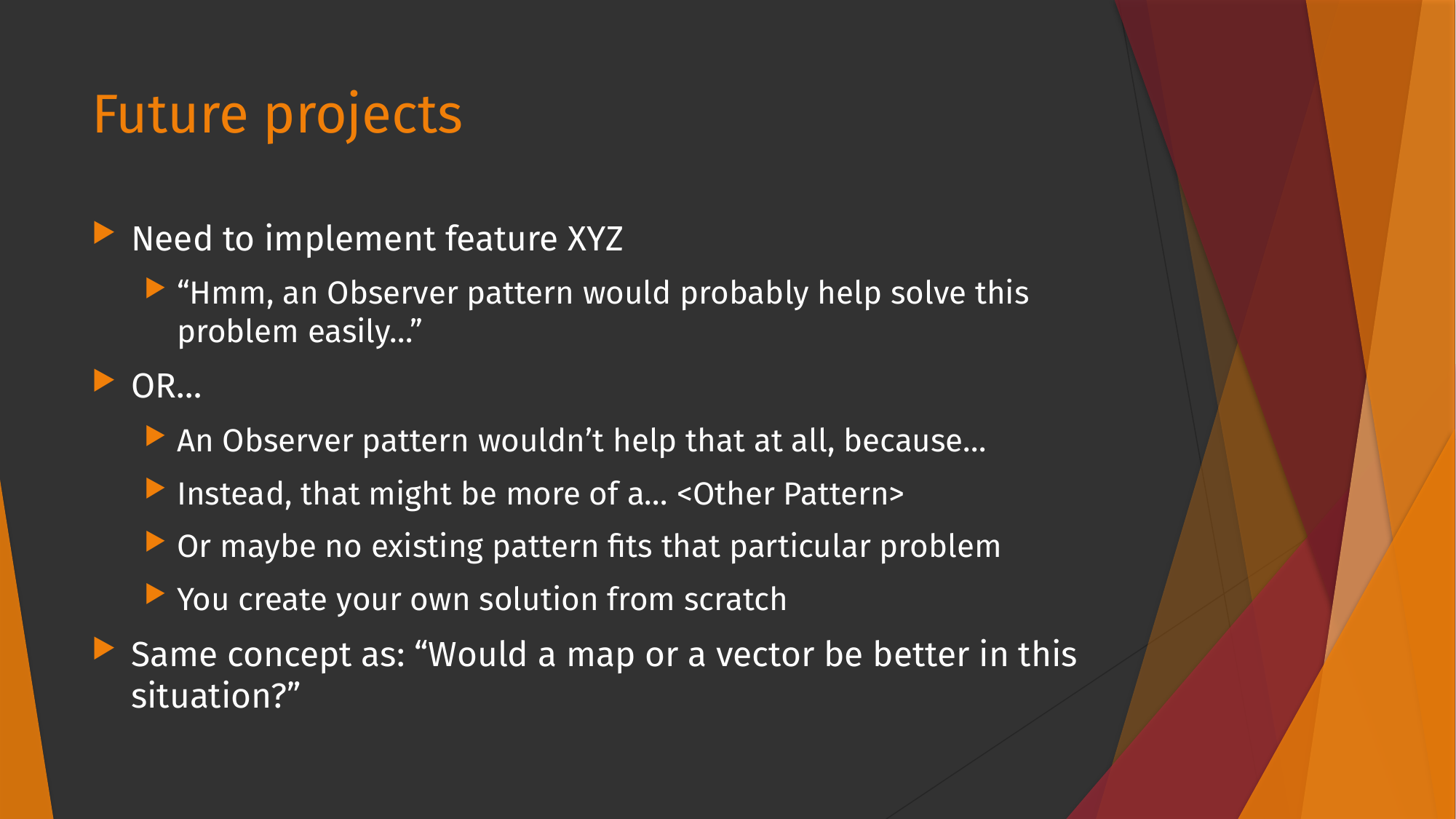

# Future projects
Need to implement feature XYZ
“Hmm, an Observer pattern would probably help solve this problem easily…”
OR…
An Observer pattern wouldn’t help that at all, because…
Instead, that might be more of a… <Other Pattern>
Or maybe no existing pattern fits that particular problem
You create your own solution from scratch
Same concept as: “Would a map or a vector be better in this situation?”